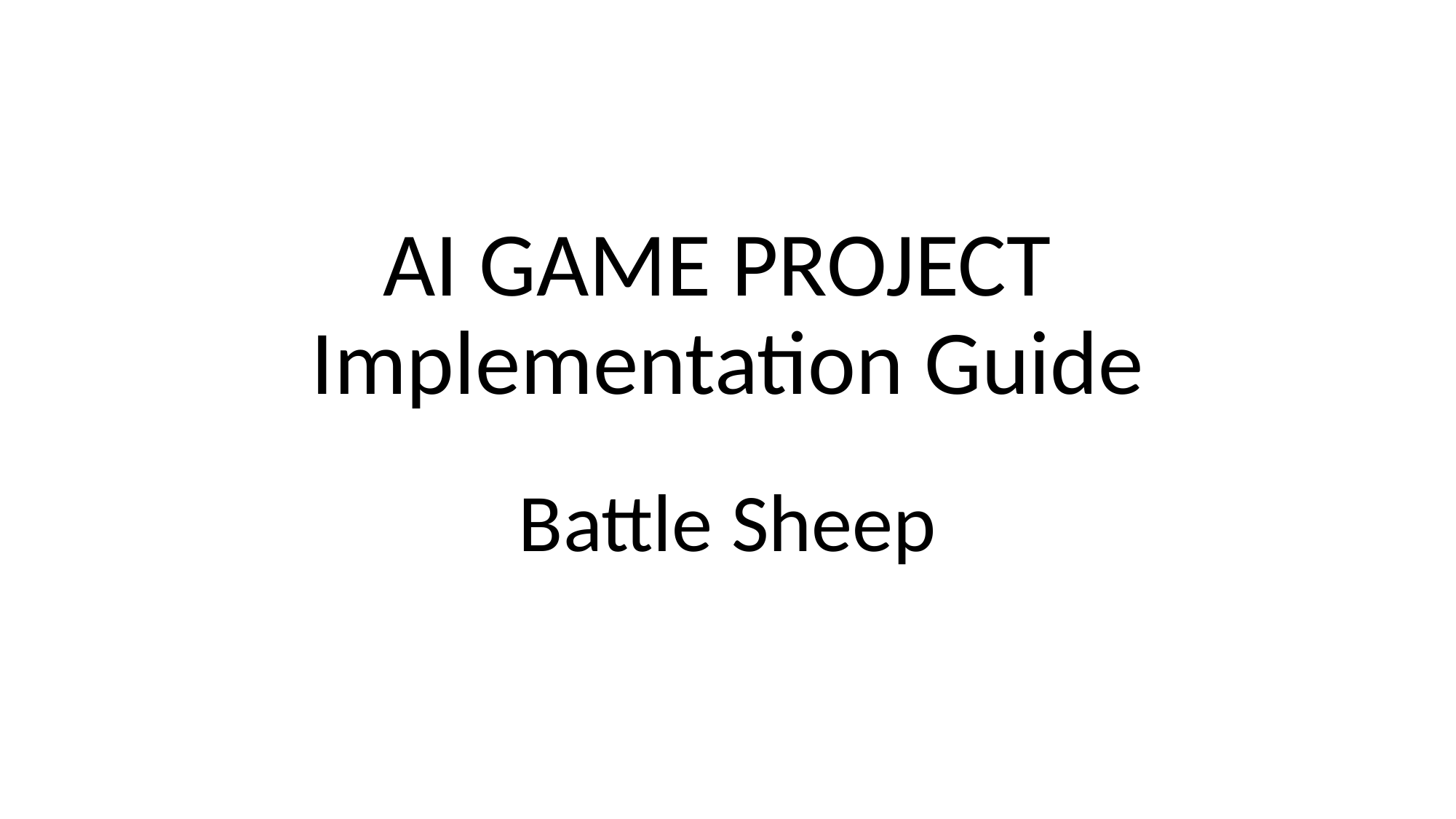

# AI GAME PROJECT Implementation Guide
Battle Sheep